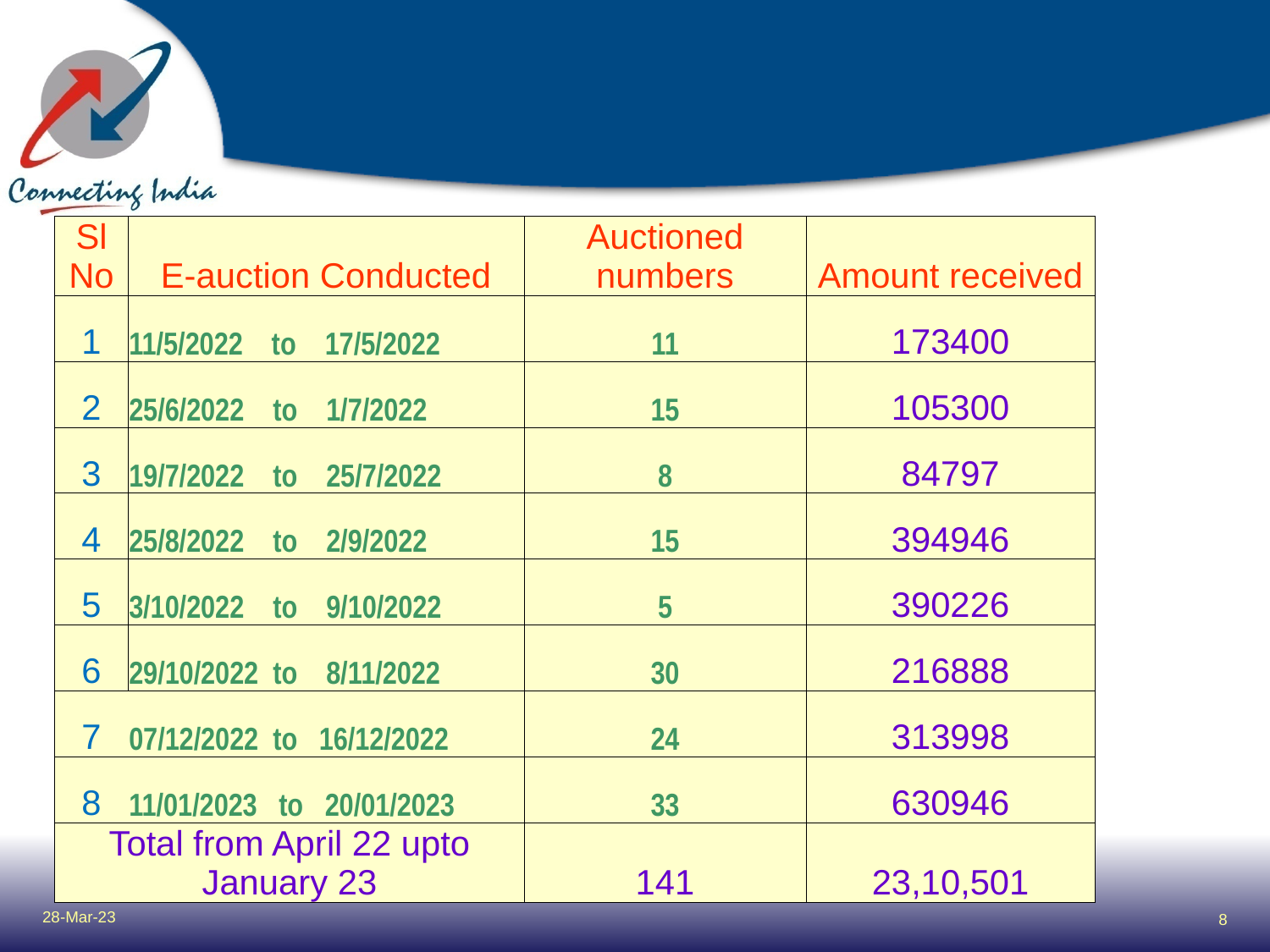

| Sl No | E-auction Conducted | Auctioned numbers | Amount received |
| --- | --- | --- | --- |
| 1 | 11/5/2022 to 17/5/2022 | 11 | 173400 |
| 2 | 25/6/2022 to 1/7/2022 | 15 | 105300 |
| 3 | 19/7/2022 to 25/7/2022 | 8 | 84797 |
| 4 | 25/8/2022 to 2/9/2022 | 15 | 394946 |
| 5 | 3/10/2022 to 9/10/2022 | 5 | 390226 |
| 6 | 29/10/2022 to 8/11/2022 | 30 | 216888 |
| 7 | 07/12/2022 to 16/12/2022 | 24 | 313998 |
| 8 | 11/01/2023 to 20/01/2023 | 33 | 630946 |
| Total from April 22 upto January 23 |  | 141 | 23,10,501 |